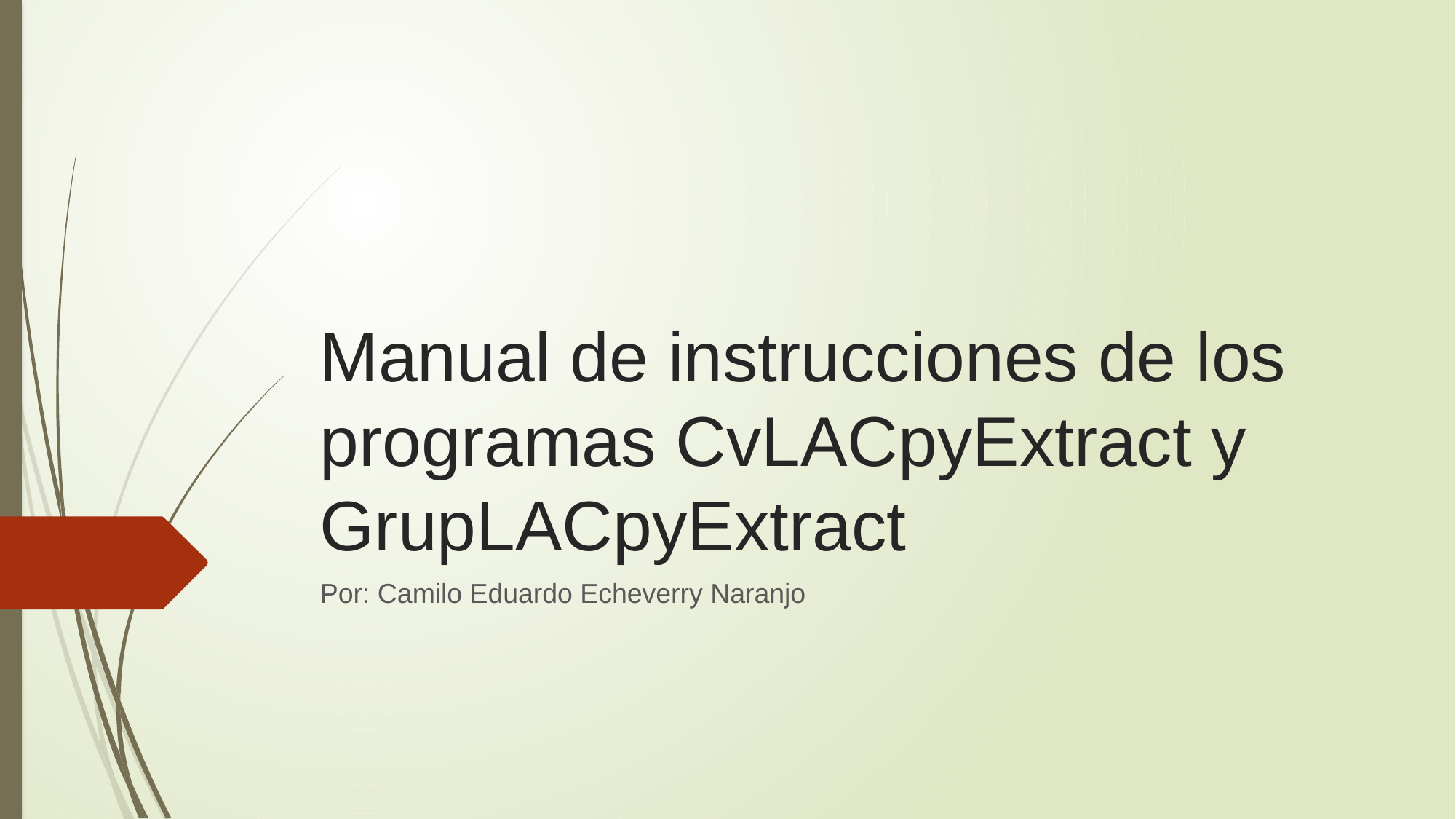

# Manual de instrucciones de los programas CvLACpyExtract y GrupLACpyExtract
Por: Camilo Eduardo Echeverry Naranjo